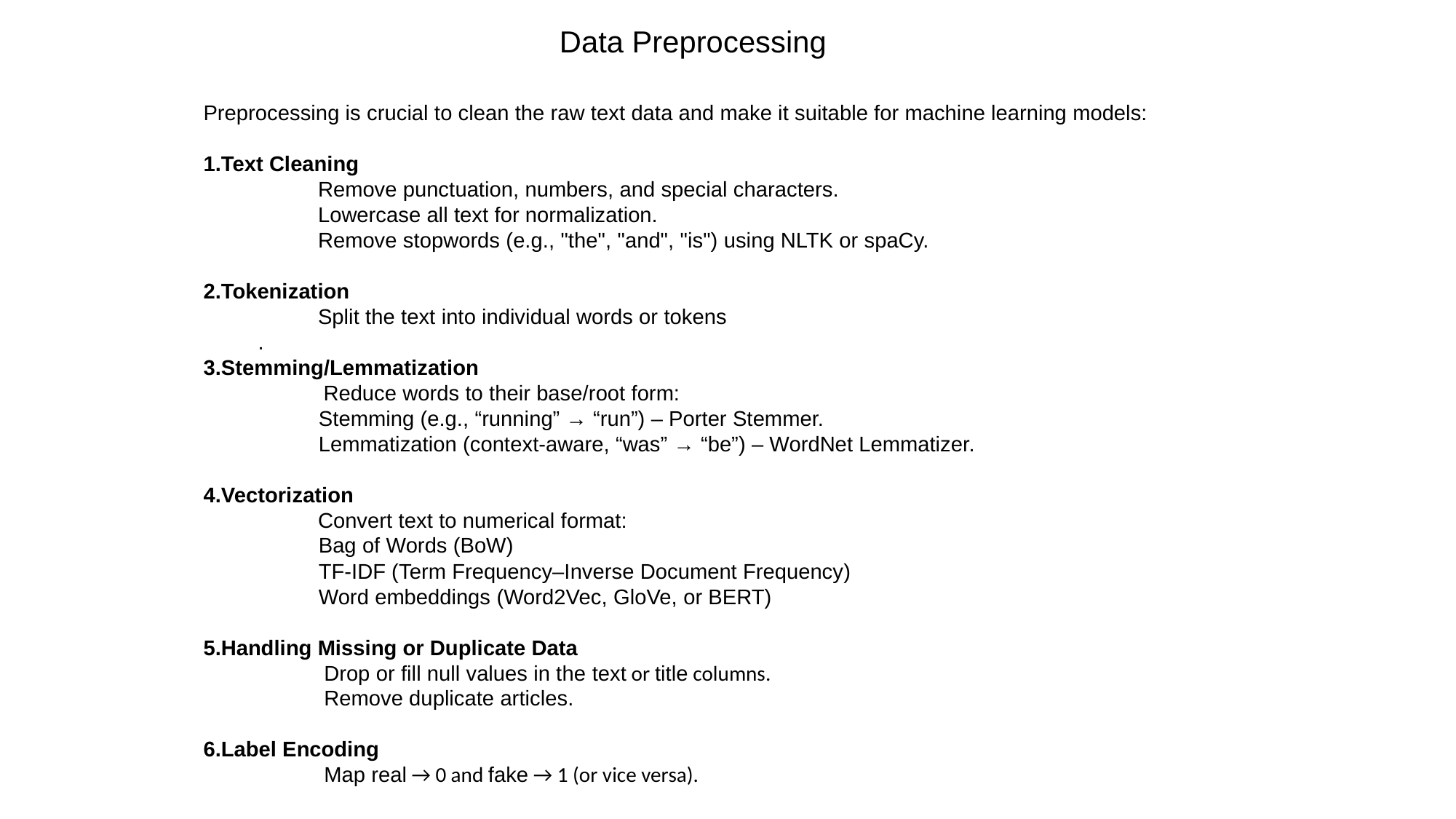

Data Preprocessing
Preprocessing is crucial to clean the raw text data and make it suitable for machine learning models:

Text Cleaning
          Remove punctuation, numbers, and special characters.
          Lowercase all text for normalization.
          Remove stopwords (e.g., "the", "and", "is") using NLTK or spaCy.

Tokenization
          Split the text into individual words or tokens
.
Stemming/Lemmatization
                    Reduce words to their base/root form:
 Stemming (e.g., “running” → “run”) – Porter Stemmer.
 Lemmatization (context-aware, “was” → “be”) – WordNet Lemmatizer.

Vectorization
          Convert text to numerical format:
 Bag of Words (BoW)
 TF-IDF (Term Frequency–Inverse Document Frequency)
 Word embeddings (Word2Vec, GloVe, or BERT)

Handling Missing or Duplicate Data
           Drop or fill null values in the text or title columns.
           Remove duplicate articles.

Label Encoding
           Map real → 0 and fake → 1 (or vice versa).